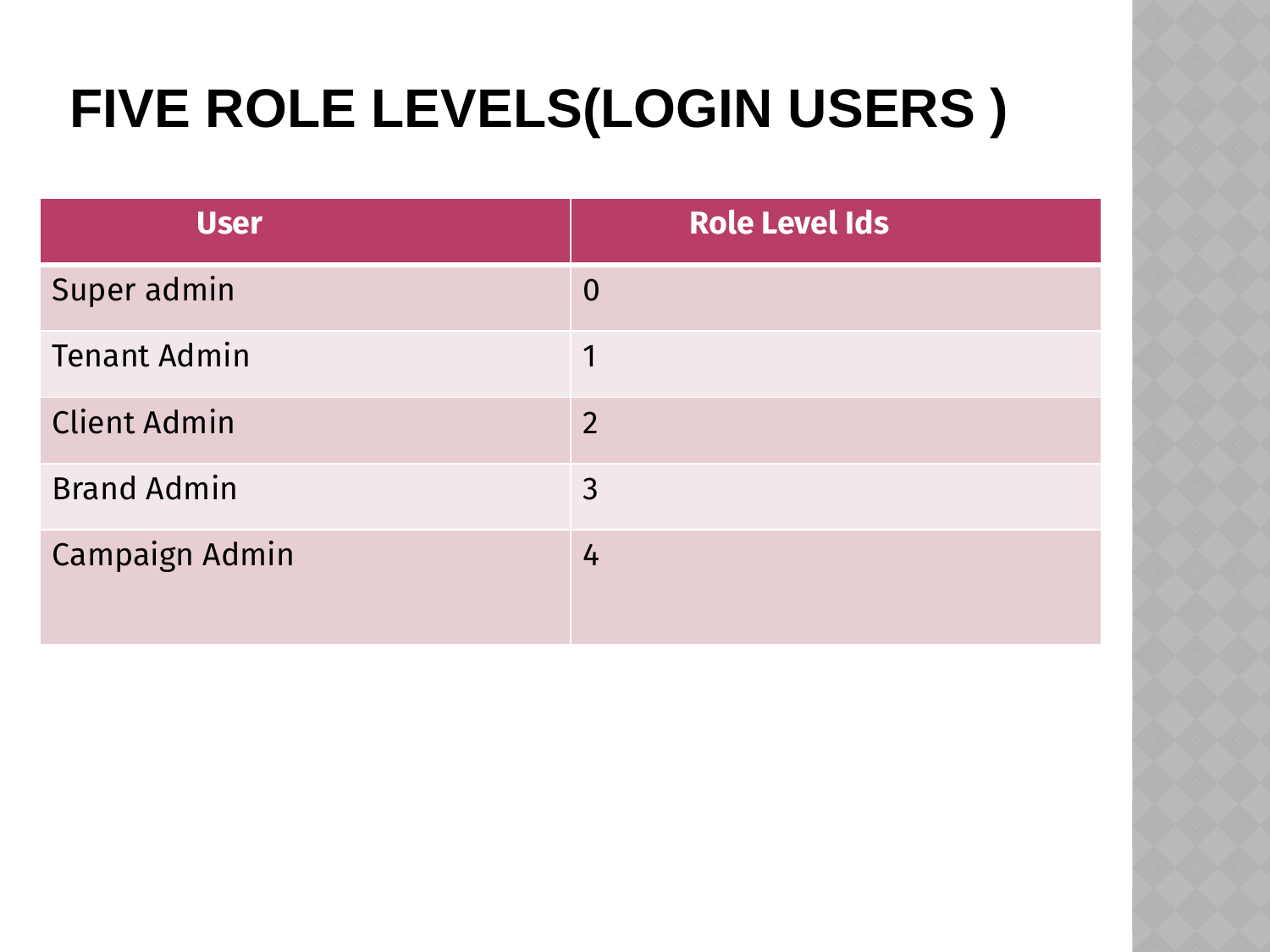

# Five Role Levels(Login Users )
| User | Role Level Ids |
| --- | --- |
| Super admin | 0 |
| Tenant Admin | 1 |
| Client Admin | 2 |
| Brand Admin | 3 |
| Campaign Admin | 4 |